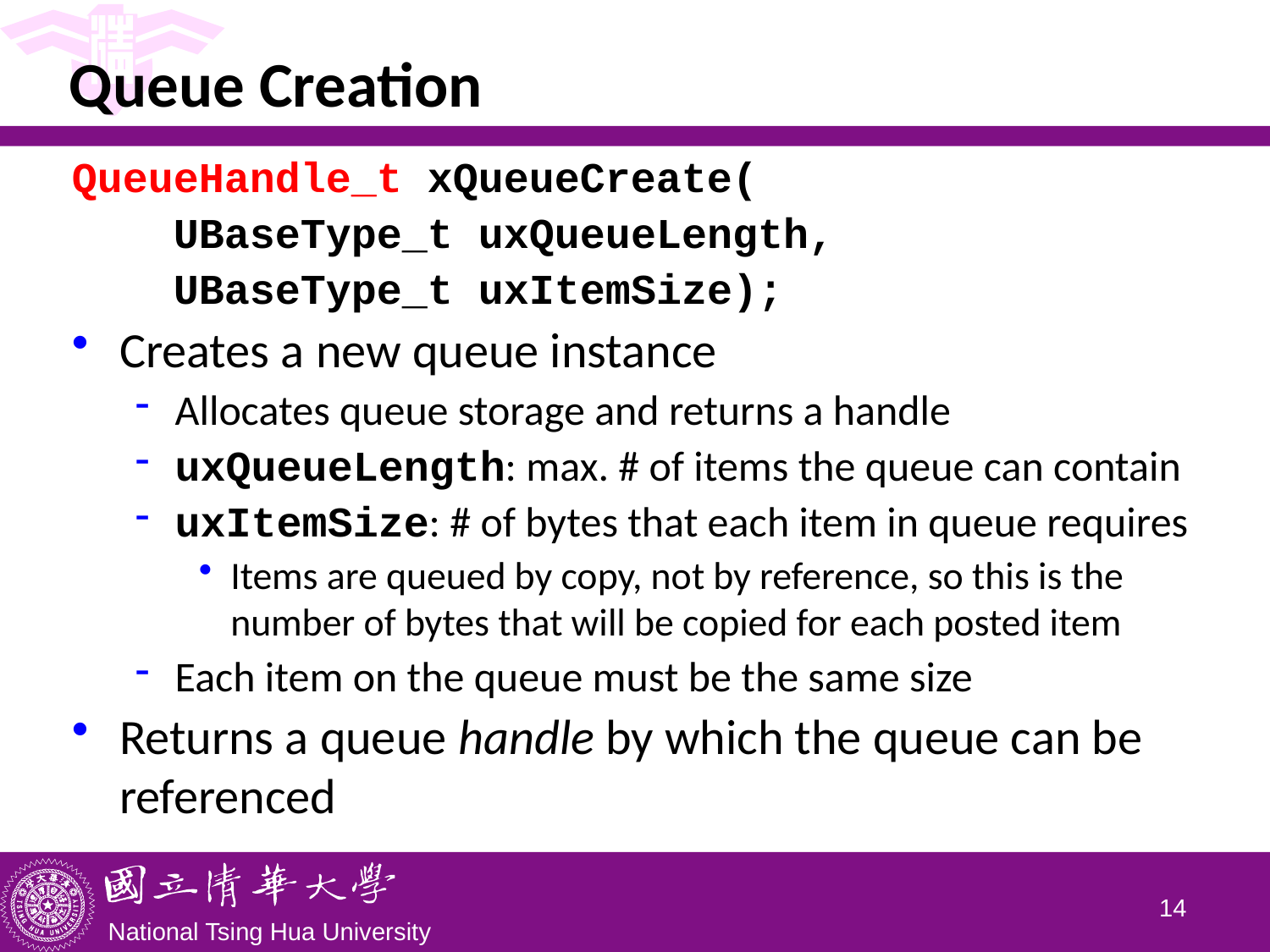

# Queue Creation
QueueHandle_t xQueueCreate(
    UBaseType_t uxQueueLength,
    UBaseType_t uxItemSize);
Creates a new queue instance
Allocates queue storage and returns a handle
uxQueueLength: max. # of items the queue can contain
uxItemSize: # of bytes that each item in queue requires
Items are queued by copy, not by reference, so this is the number of bytes that will be copied for each posted item
Each item on the queue must be the same size
Returns a queue handle by which the queue can be referenced
14